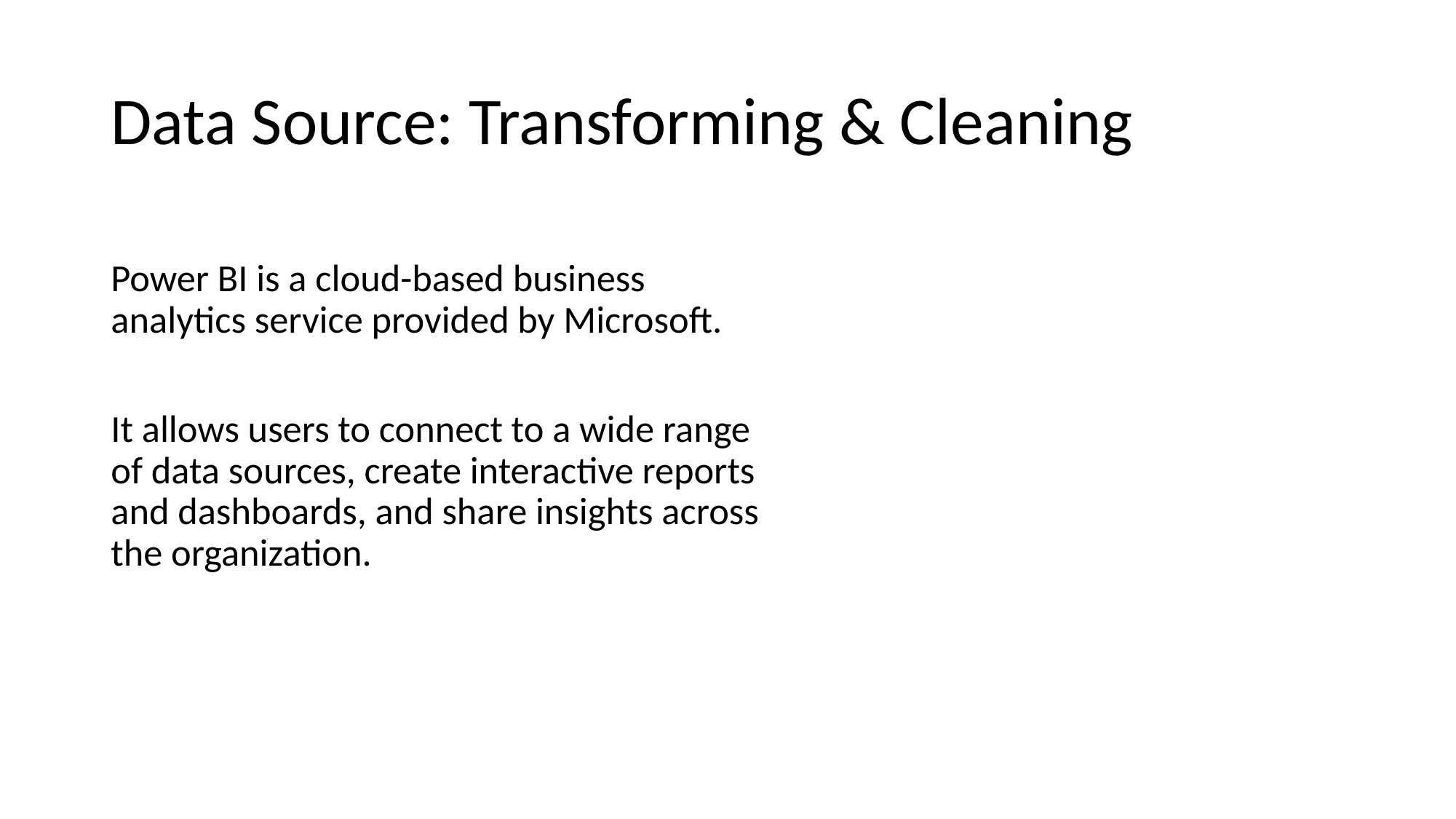

# Data Source: Transforming & Cleaning
Power BI is a cloud-based business analytics service provided by Microsoft.

It allows users to connect to a wide range of data sources, create interactive reports and dashboards, and share insights across the organization.